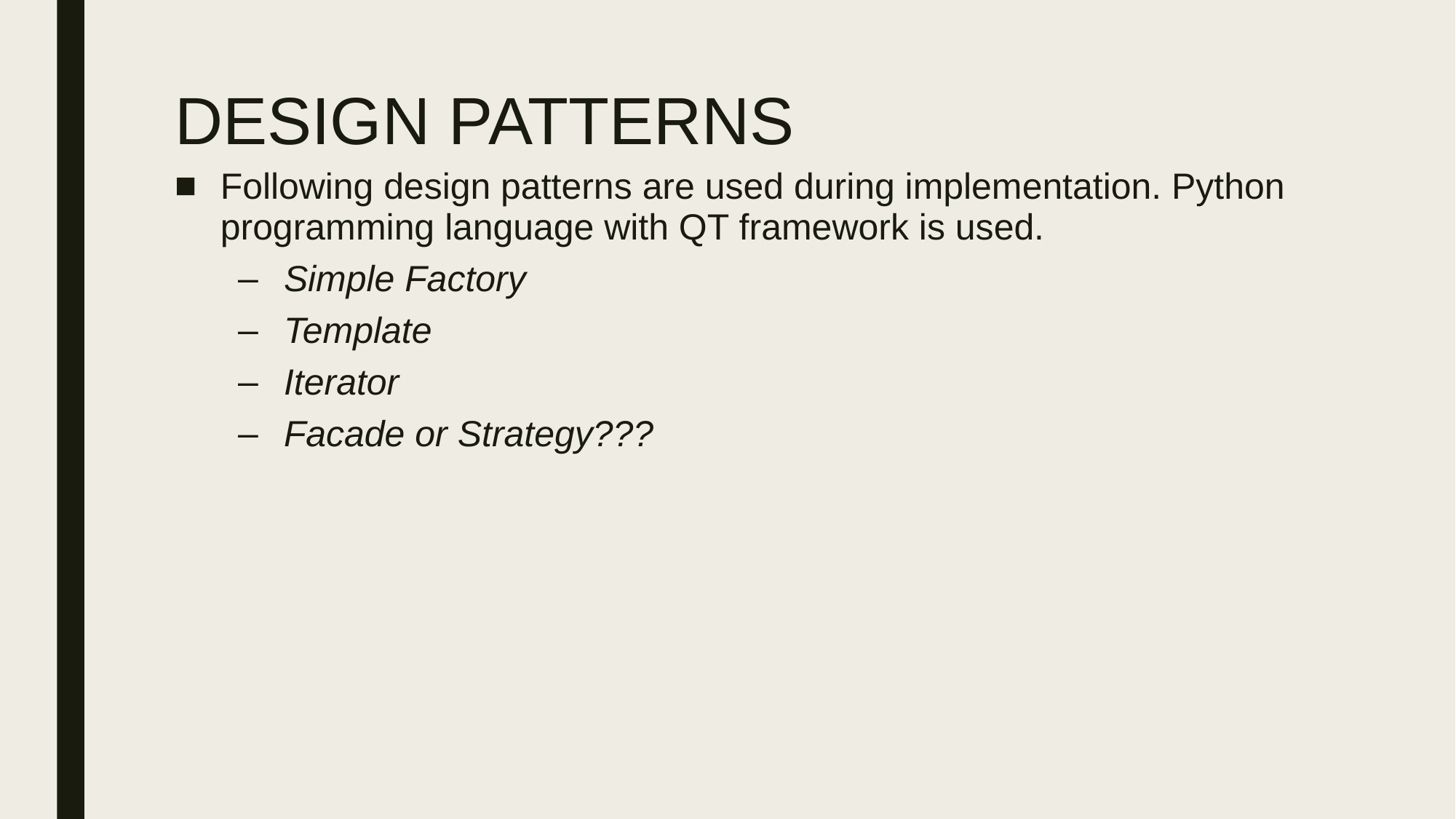

# DESIGN PATTERNS
Following design patterns are used during implementation. Python programming language with QT framework is used.
Simple Factory
Template
Iterator
Facade or Strategy???